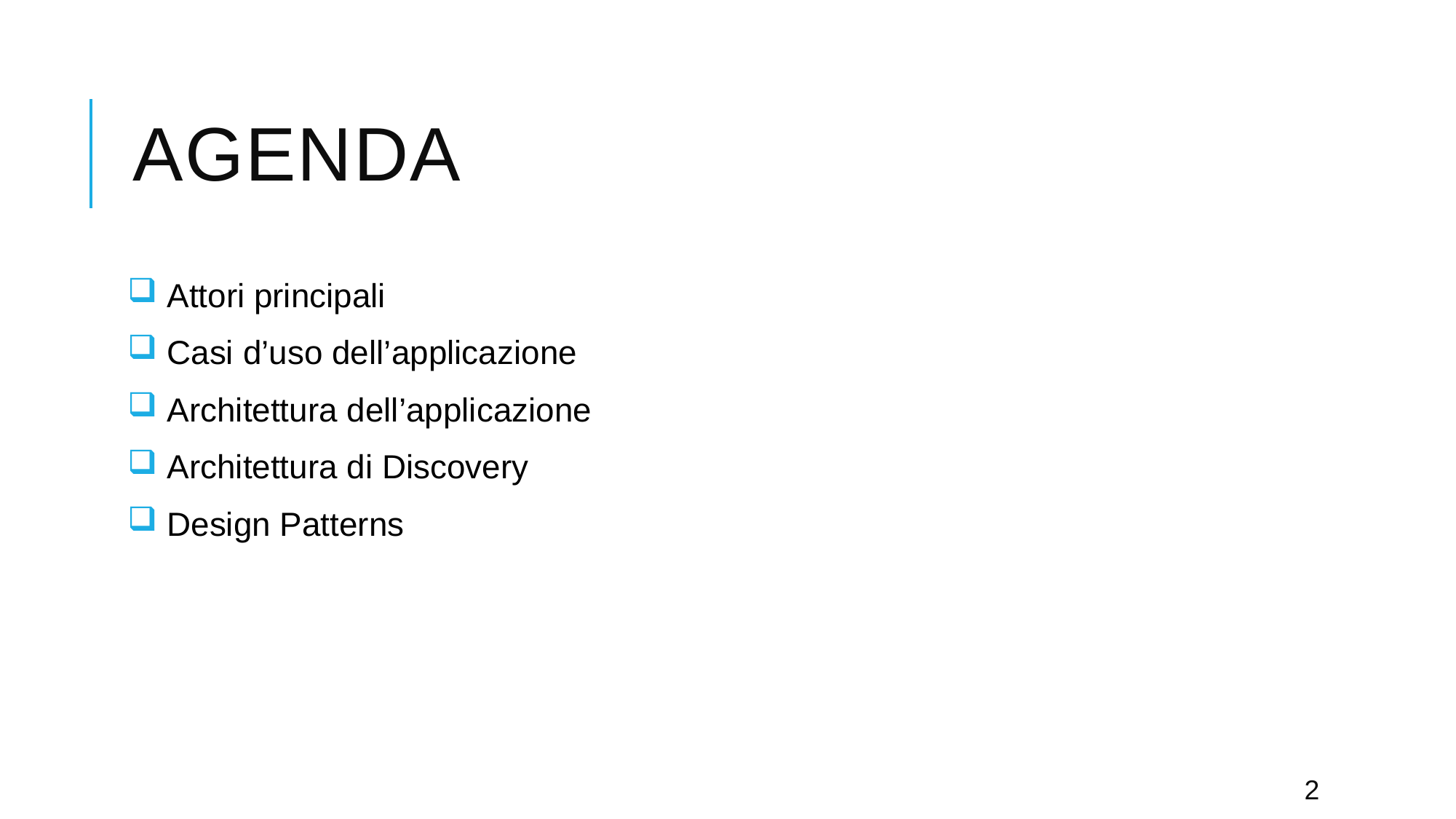

# Agenda
 Attori principali
 Casi d’uso dell’applicazione
 Architettura dell’applicazione
 Architettura di Discovery
 Design Patterns
2